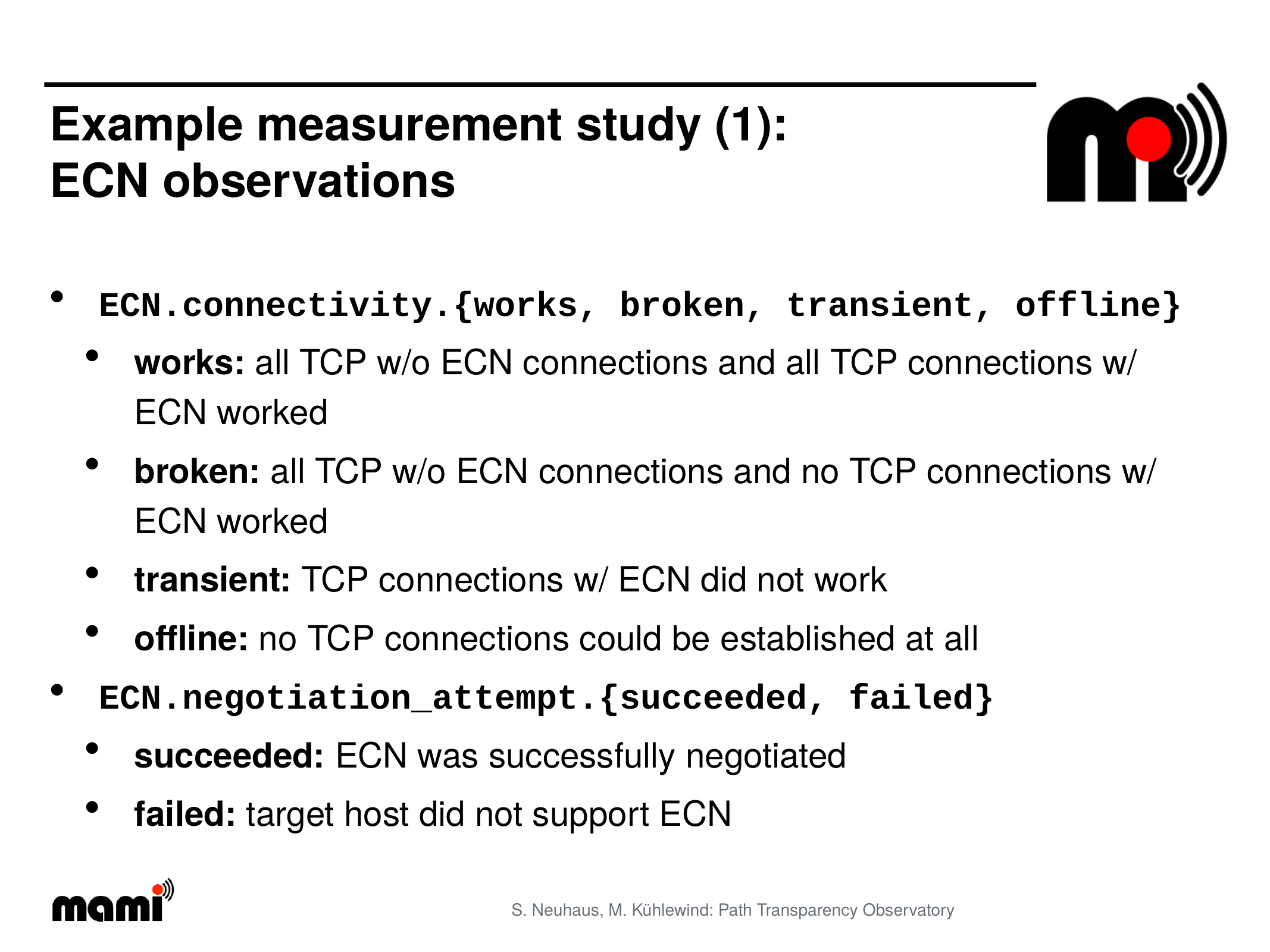

# Example measurement study (1):
ECN observations
ECN.connectivity.{works, broken, transient, offline}
works: all TCP w/o ECN connections and all TCP connections w/ ECN worked
broken: all TCP w/o ECN connections and no TCP connections w/ ECN worked
transient: TCP connections w/ ECN did not work
offline: no TCP connections could be established at all
ECN.negotiation_attempt.{succeeded, failed}
succeeded: ECN was successfully negotiated
failed: target host did not support ECN
10